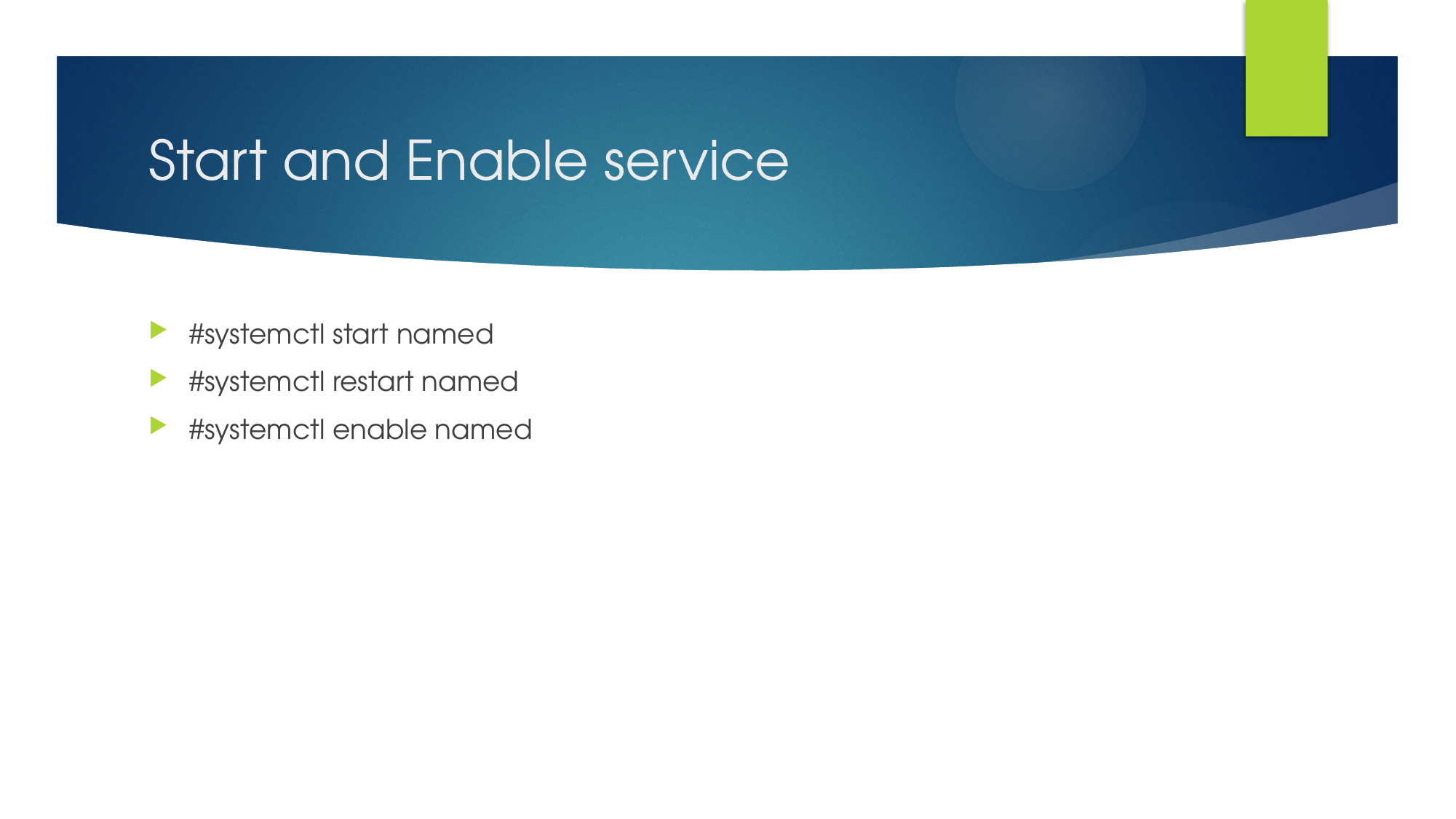

# Start and Enable service
#systemctl start named
#systemctl restart named
#systemctl enable named